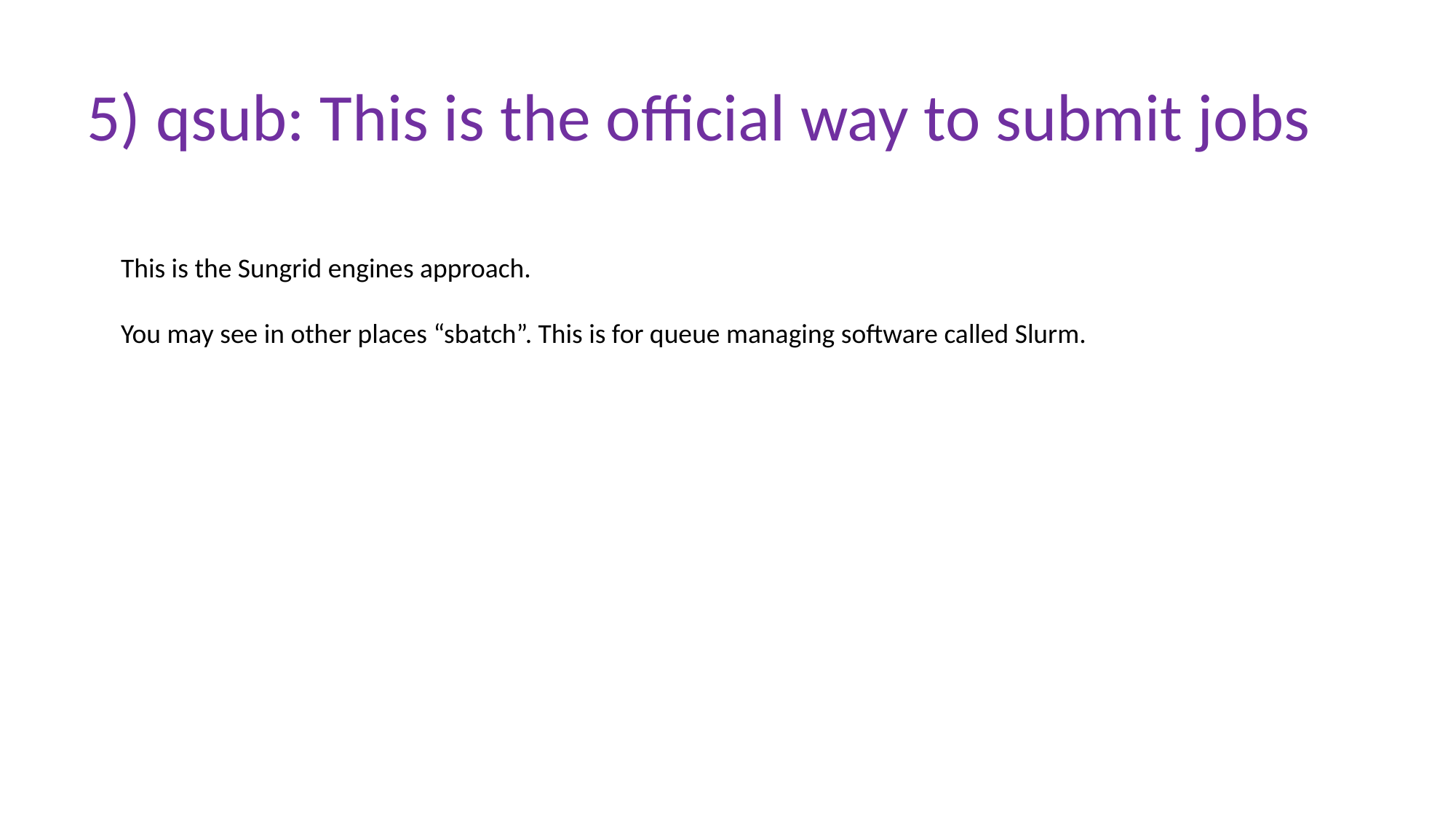

# 5) qsub: This is the official way to submit jobs
This is the Sungrid engines approach.

You may see in other places “sbatch”. This is for queue managing software called Slurm.